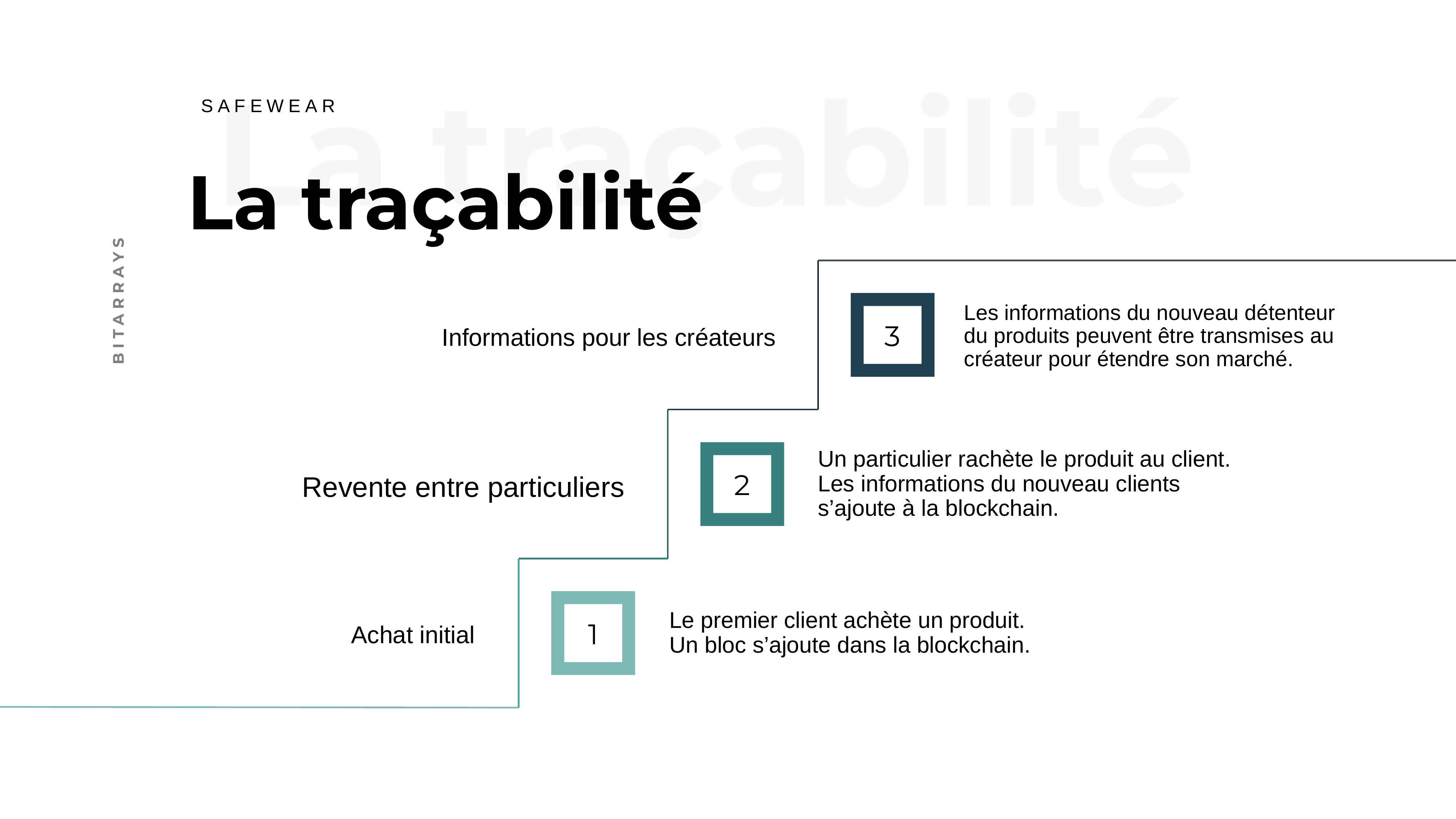

La traçabilité
SAFEWEAR
La traçabilité
BITARRAYS
Les informations du nouveau détenteur du produits peuvent être transmises au créateur pour étendre son marché.
3
Informations pour les créateurs
Un particulier rachète le produit au client. Les informations du nouveau clients s’ajoute à la blockchain.
2
Revente entre particuliers
Le premier client achète un produit. Un bloc s’ajoute dans la blockchain.
1
Achat initial